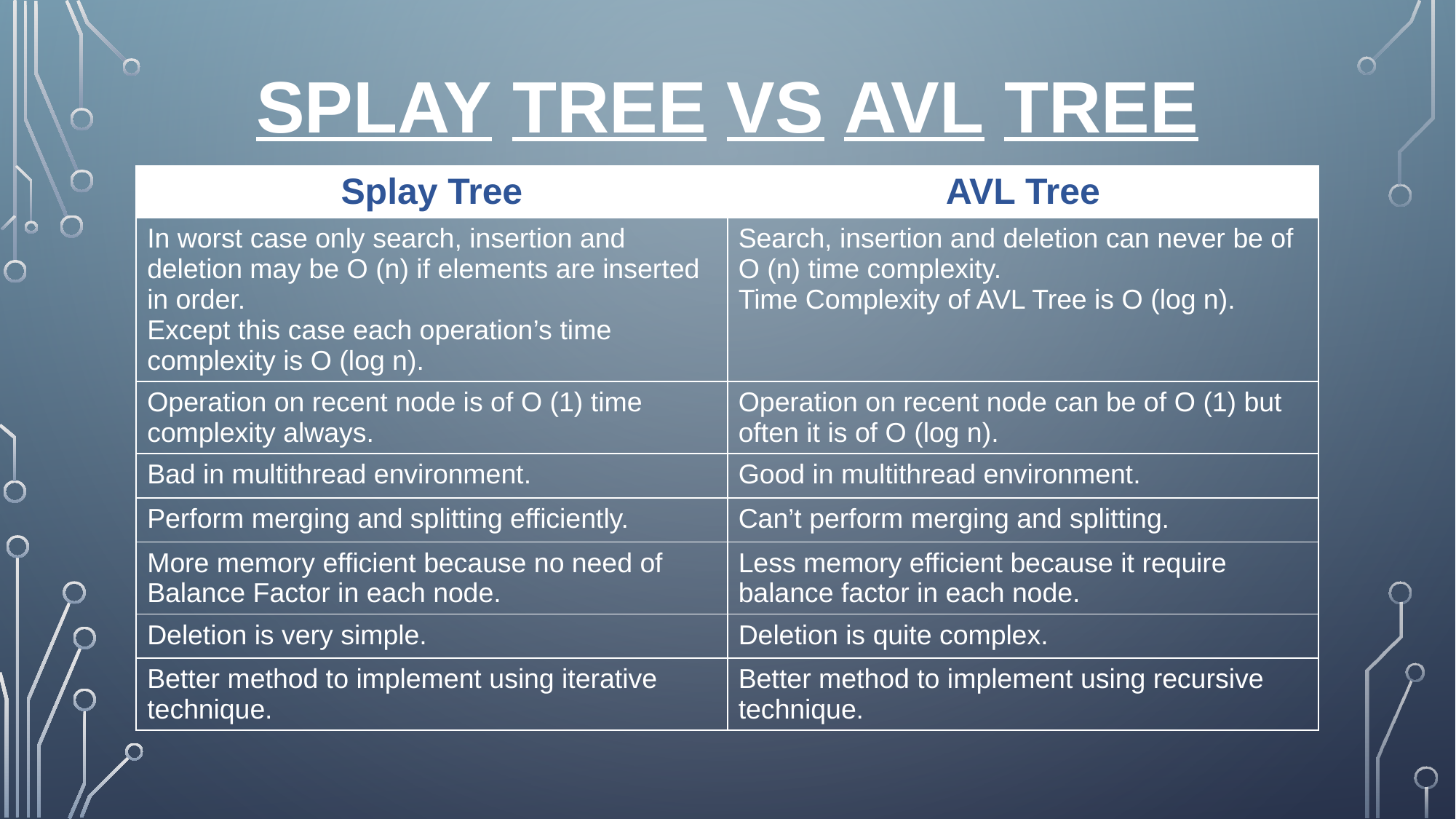

# Splay Tree VS AVL Tree
| Splay Tree | AVL Tree |
| --- | --- |
| In worst case only search, insertion and deletion may be O (n) if elements are inserted in order. Except this case each operation’s time complexity is O (log n). | Search, insertion and deletion can never be of O (n) time complexity. Time Complexity of AVL Tree is O (log n). |
| Operation on recent node is of O (1) time complexity always. | Operation on recent node can be of O (1) but often it is of O (log n). |
| Bad in multithread environment. | Good in multithread environment. |
| Perform merging and splitting efficiently. | Can’t perform merging and splitting. |
| More memory efficient because no need of Balance Factor in each node. | Less memory efficient because it require balance factor in each node. |
| Deletion is very simple. | Deletion is quite complex. |
| Better method to implement using iterative technique. | Better method to implement using recursive technique. |